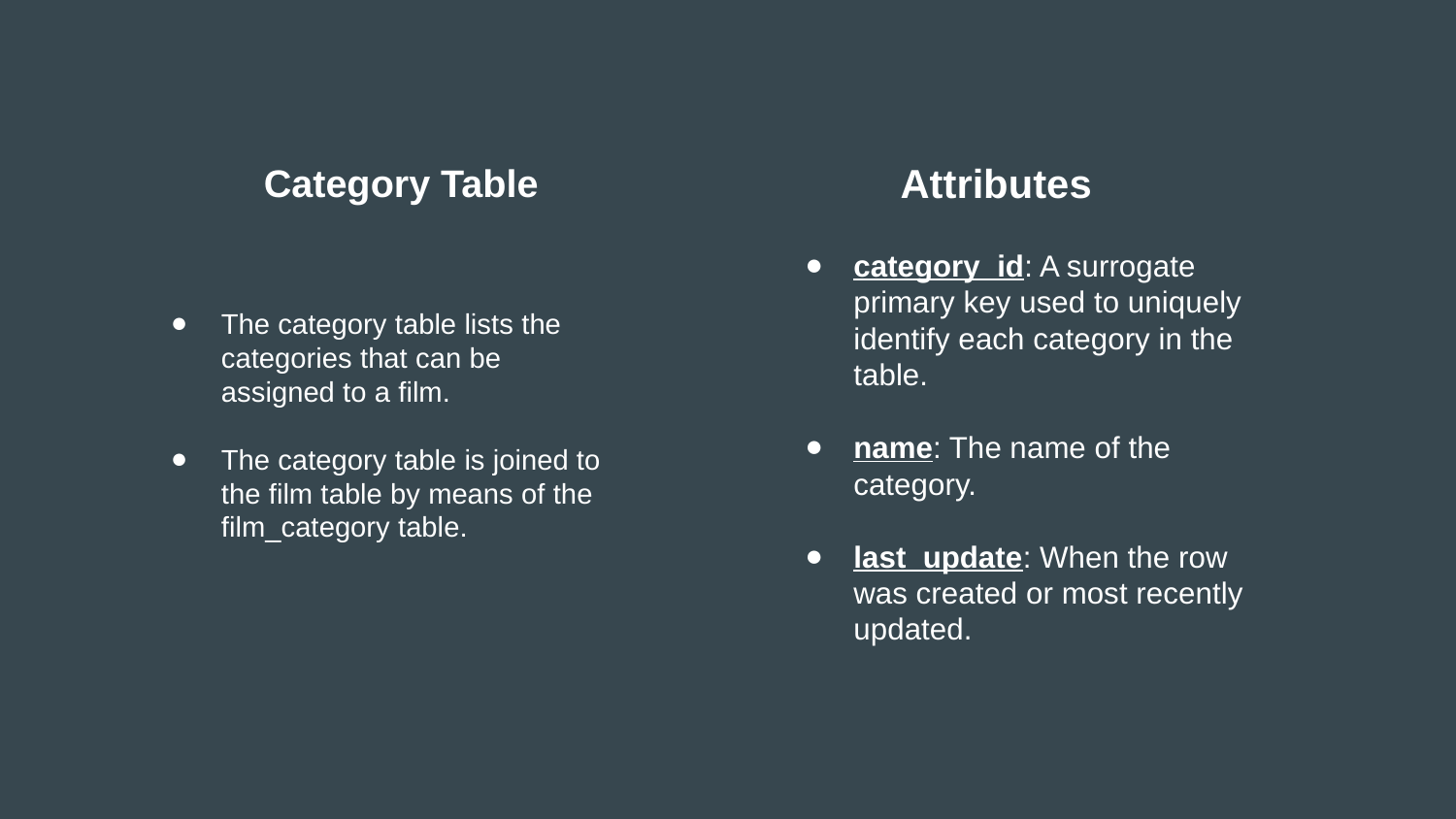

Attributes
Category Table
category_id: A surrogate primary key used to uniquely identify each category in the table.

name: The name of the category.

last_update: When the row was created or most recently updated.

The category table lists the categories that can be assigned to a film.

The category table is joined to the film table by means of the film_category table.